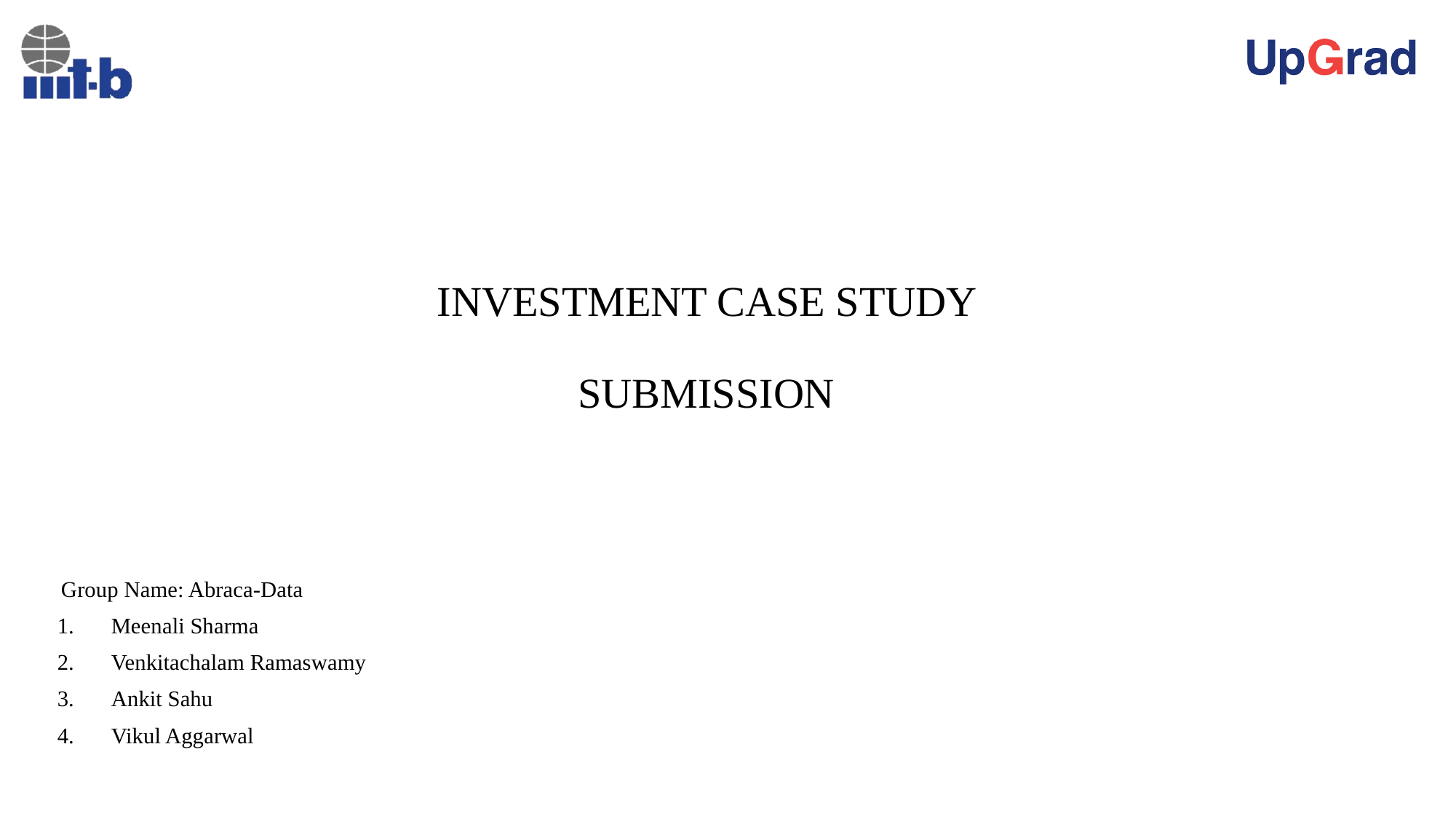

# INVESTMENT CASE STUDY SUBMISSION
 Group Name: Abraca-Data
 Meenali Sharma
 Venkitachalam Ramaswamy
 Ankit Sahu
 Vikul Aggarwal